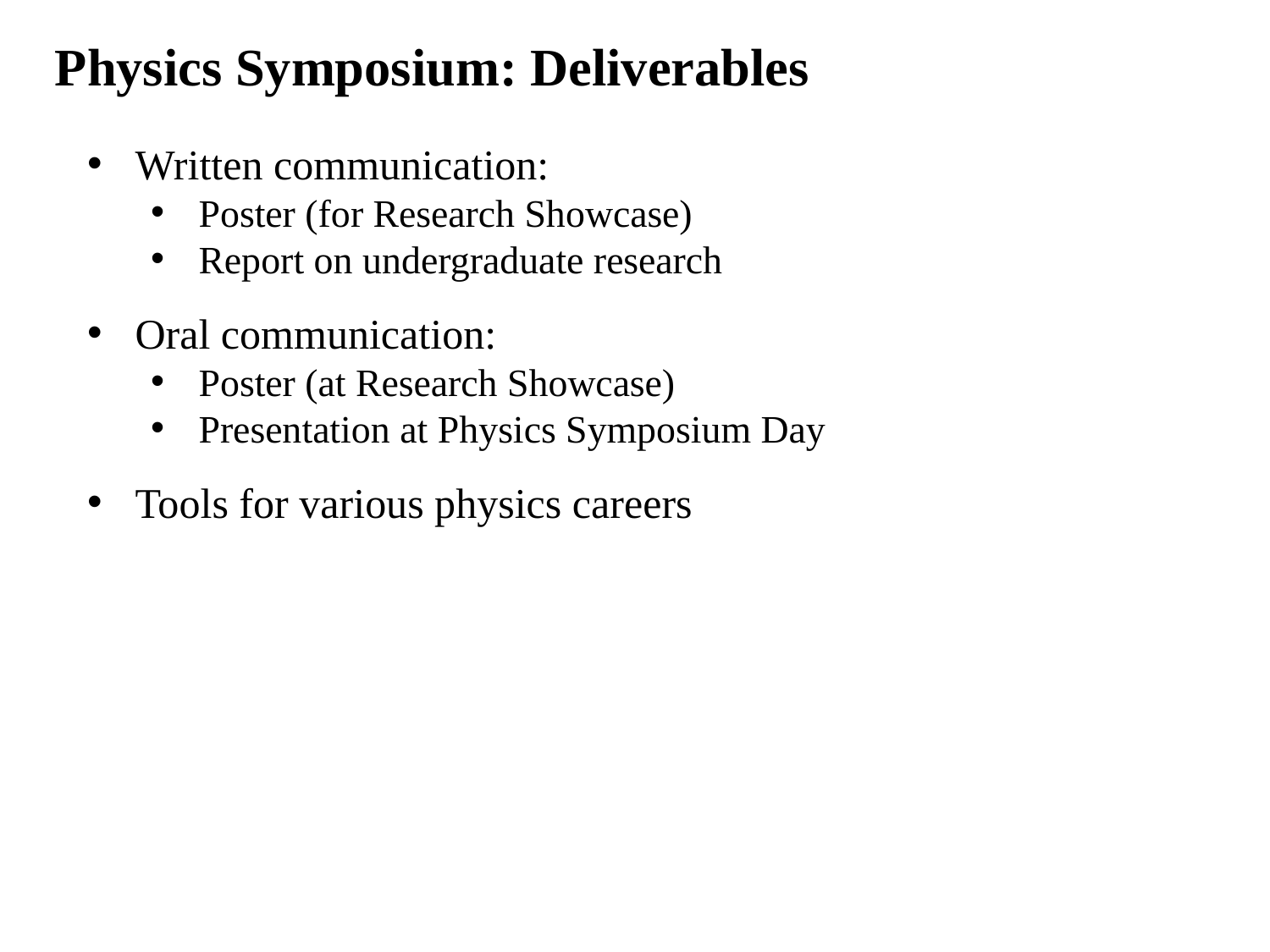

Physics Symposium: Deliverables
Written communication:
Poster (for Research Showcase)
Report on undergraduate research

Oral communication:
Poster (at Research Showcase)
Presentation at Physics Symposium Day

Tools for various physics careers